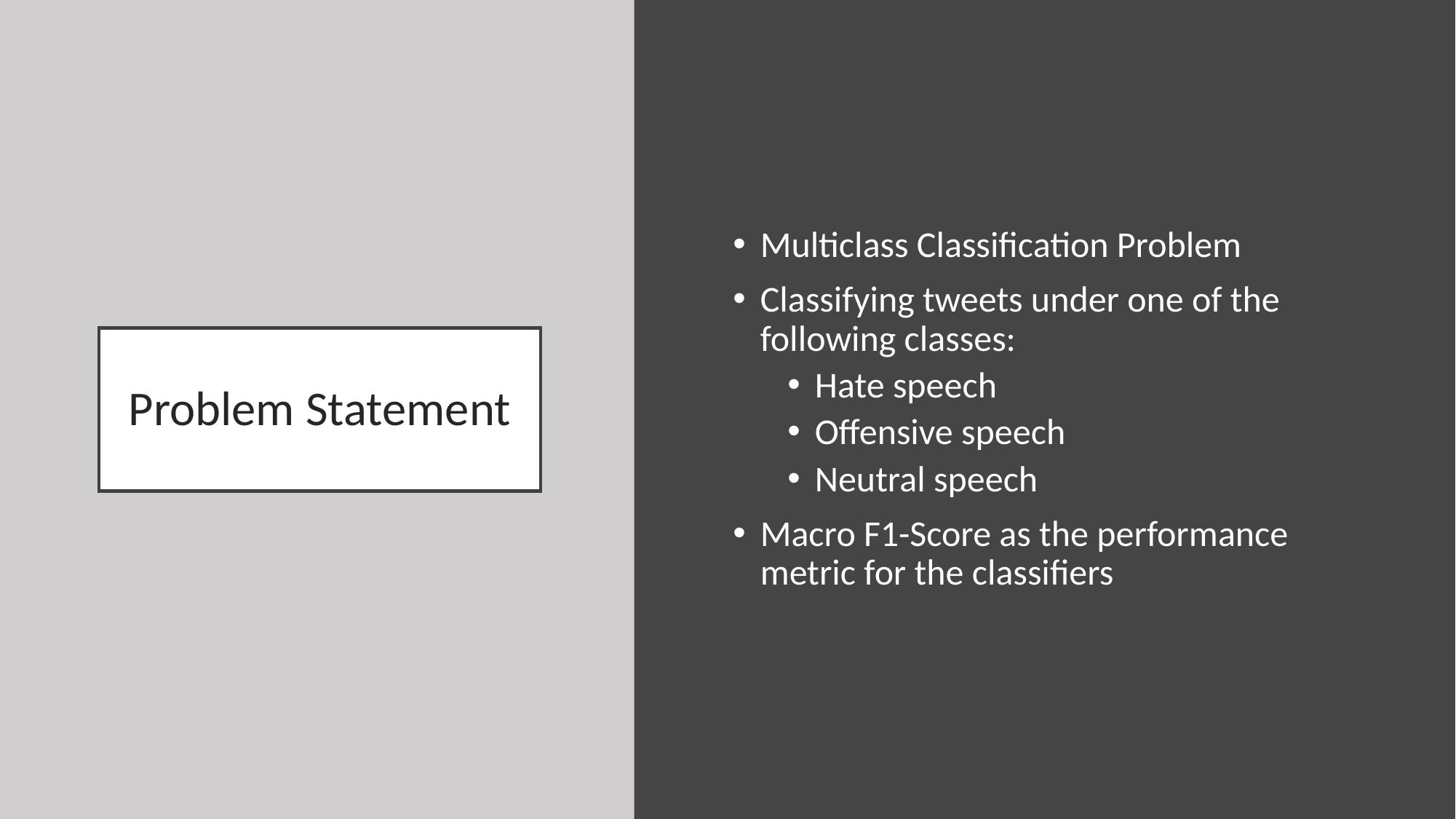

Multiclass Classification Problem
Classifying tweets under one of the following classes:
Hate speech
Offensive speech
Neutral speech
Macro F1-Score as the performance metric for the classifiers
# Problem Statement